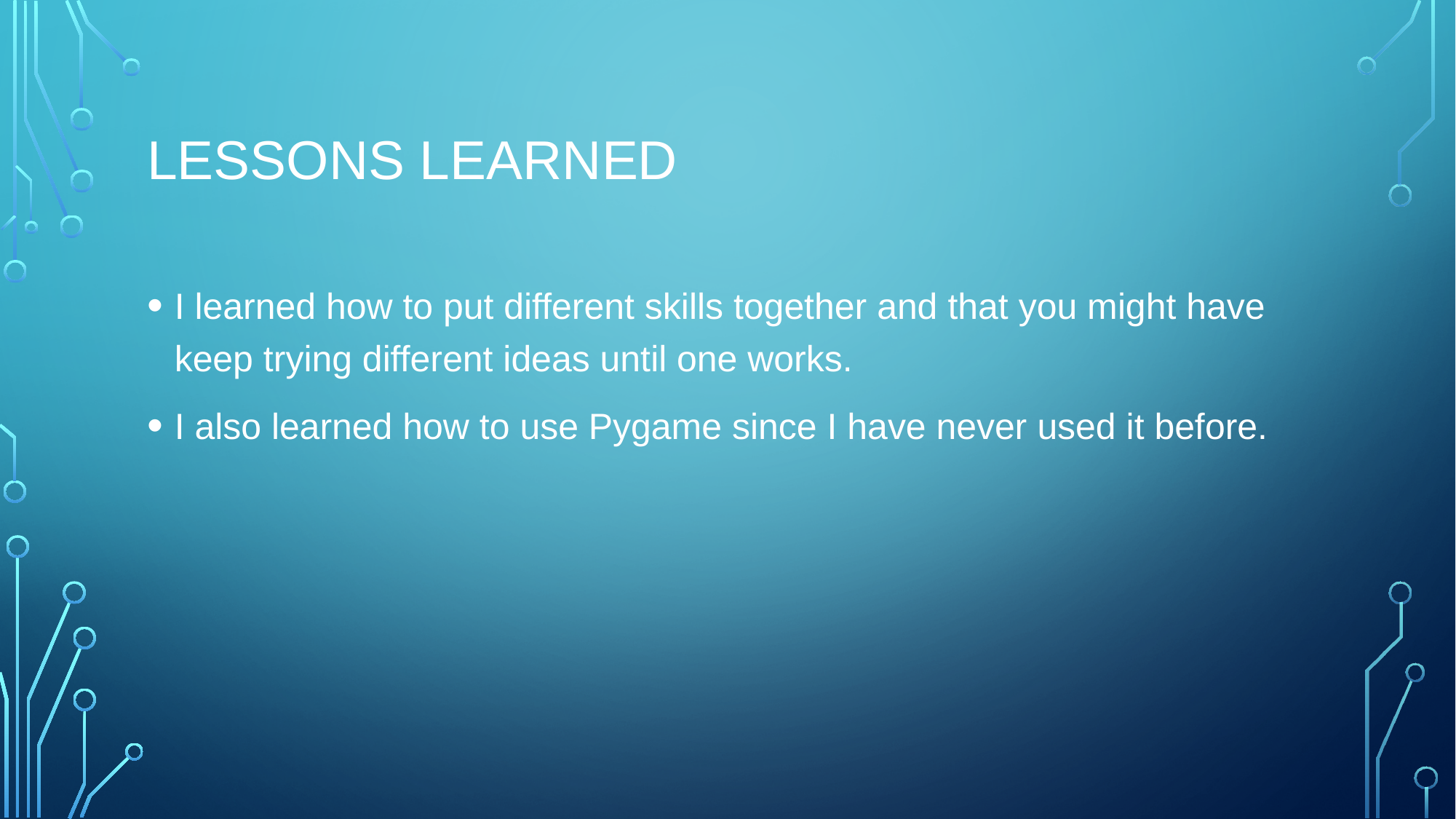

# Lessons learned
I learned how to put different skills together and that you might have keep trying different ideas until one works.
I also learned how to use Pygame since I have never used it before.